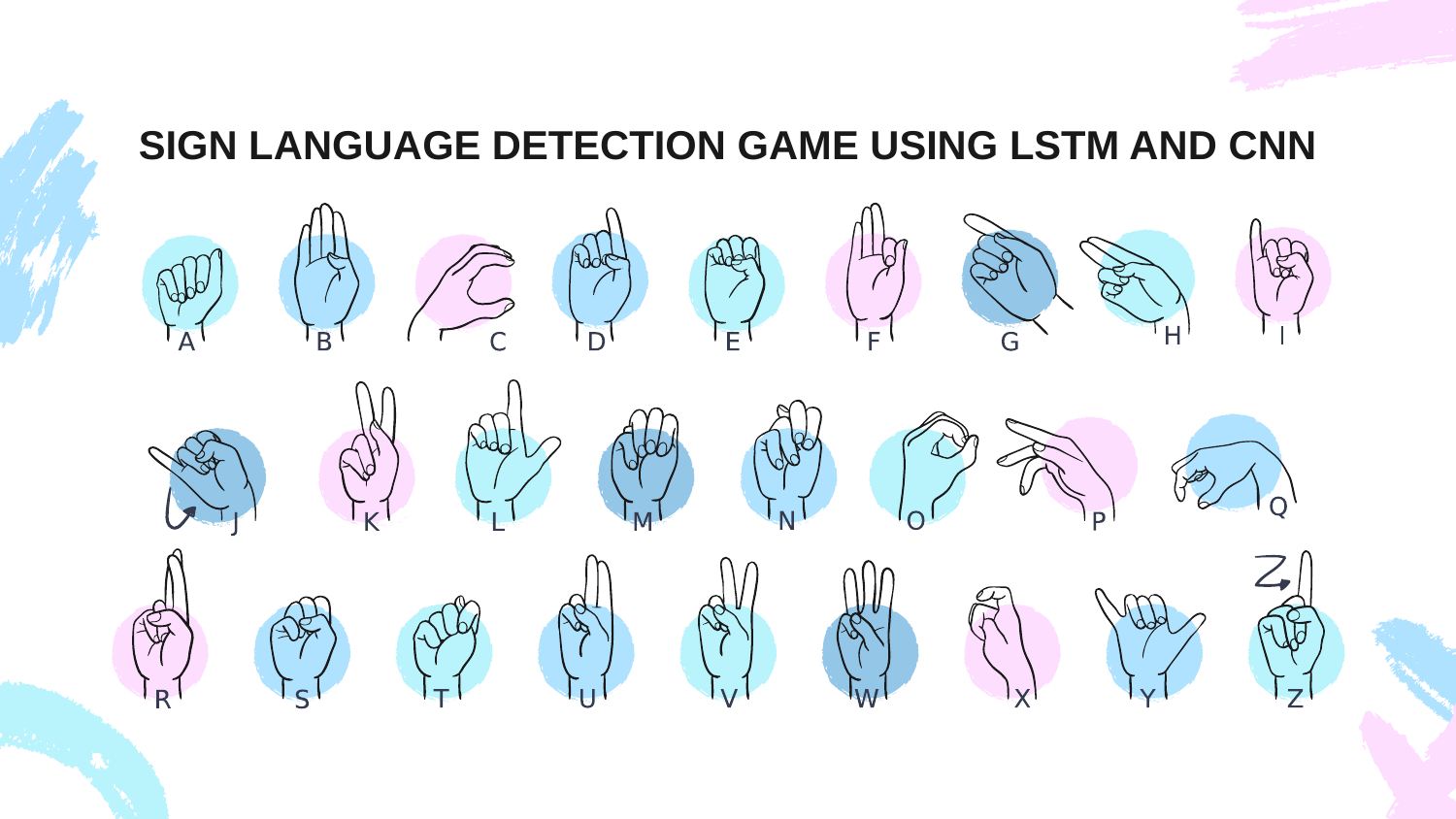

# SIGN LANGUAGE DETECTION GAME USING LSTM AND CNN